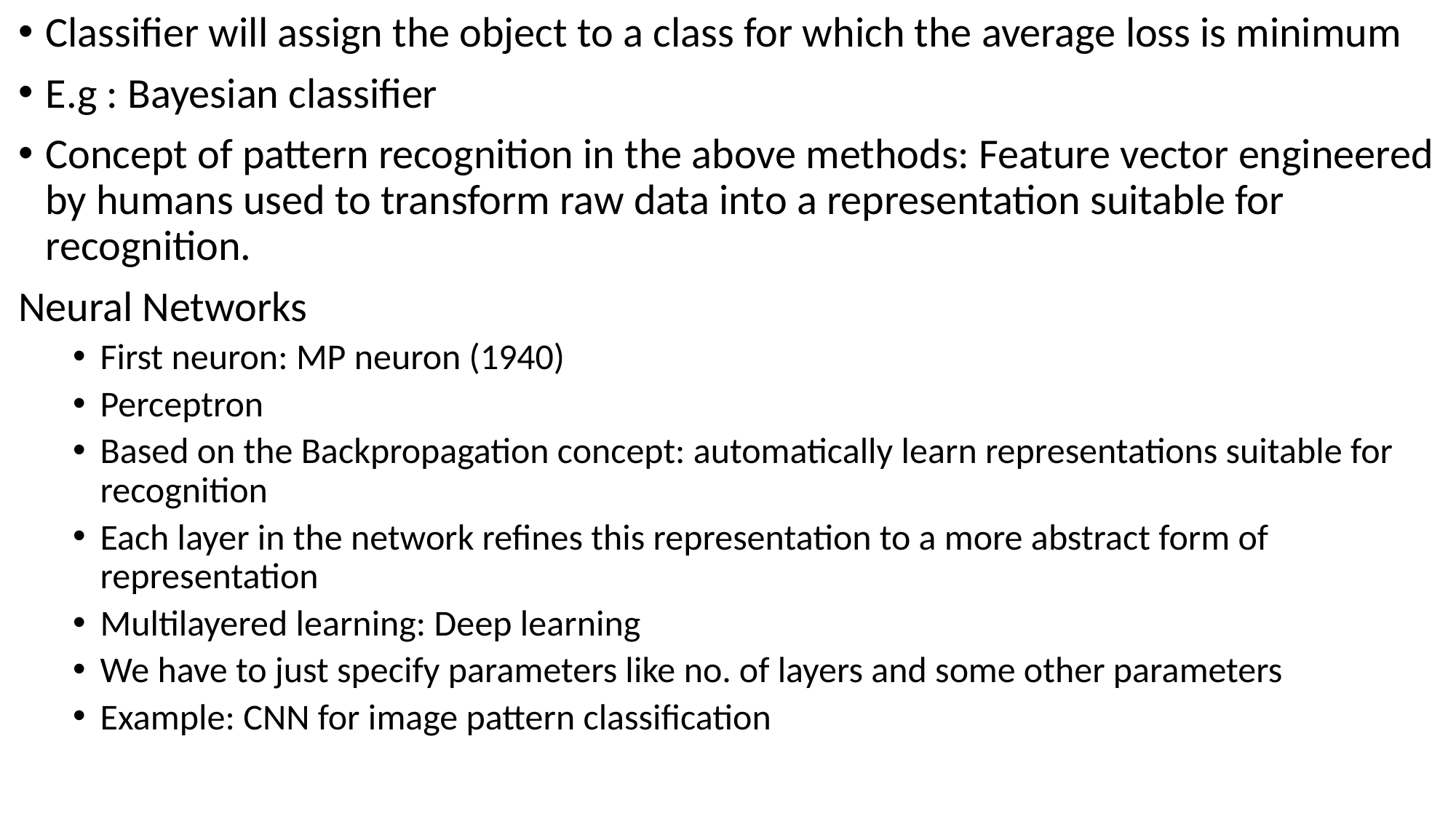

Classifier will assign the object to a class for which the average loss is minimum
E.g : Bayesian classifier
Concept of pattern recognition in the above methods: Feature vector engineered by humans used to transform raw data into a representation suitable for recognition.
Neural Networks
First neuron: MP neuron (1940)
Perceptron
Based on the Backpropagation concept: automatically learn representations suitable for recognition
Each layer in the network refines this representation to a more abstract form of representation
Multilayered learning: Deep learning
We have to just specify parameters like no. of layers and some other parameters
Example: CNN for image pattern classification